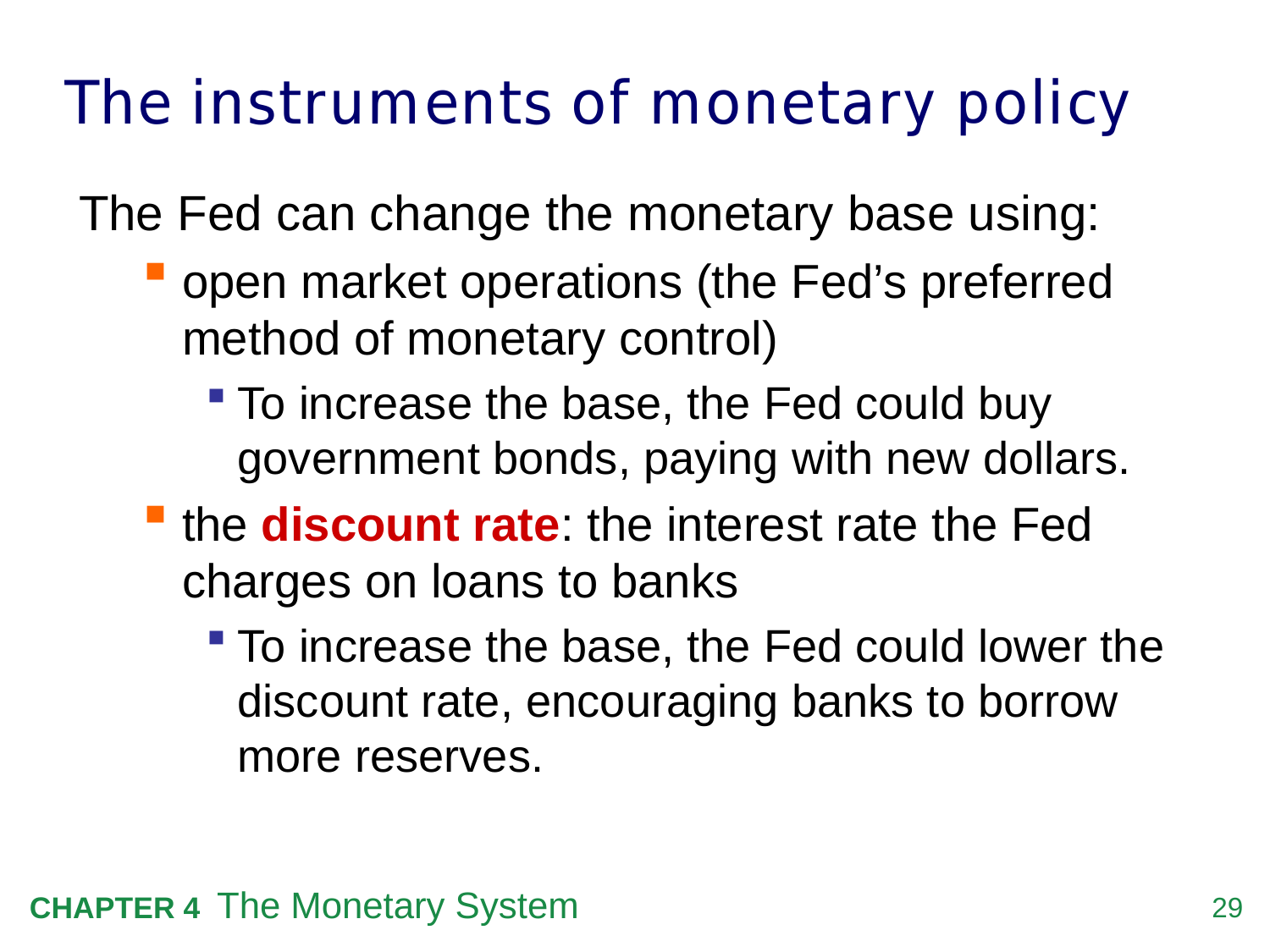

# The instruments of monetary policy
The Fed can change the monetary base using:
open market operations (the Fed’s preferred method of monetary control)
To increase the base, the Fed could buy government bonds, paying with new dollars.
the discount rate: the interest rate the Fed charges on loans to banks
To increase the base, the Fed could lower the discount rate, encouraging banks to borrow more reserves.